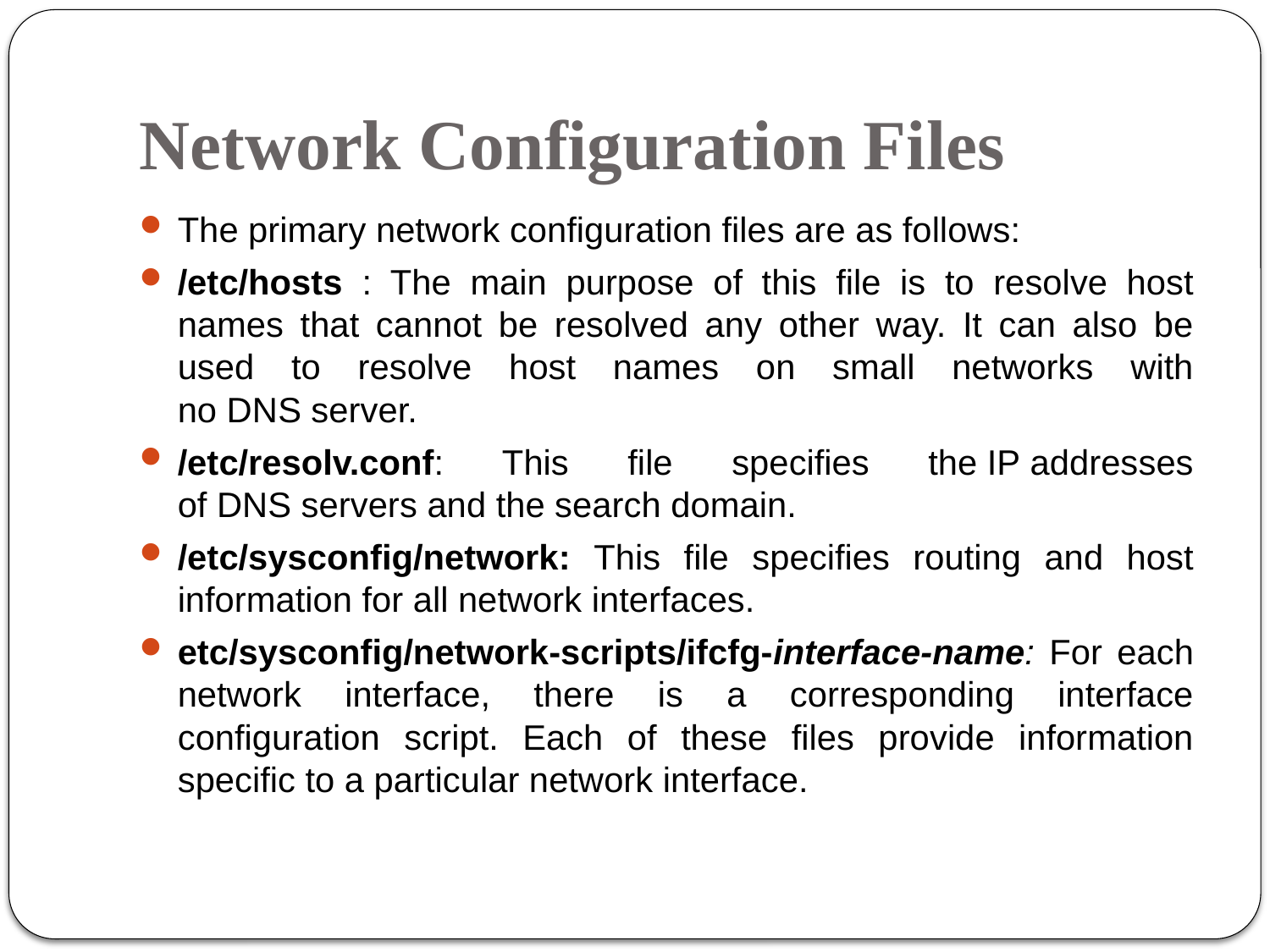

# Network Configuration Files
The primary network configuration files are as follows:
/etc/hosts : The main purpose of this file is to resolve host names that cannot be resolved any other way. It can also be used to resolve host names on small networks with no DNS server.
/etc/resolv.conf: This file specifies the IP addresses of DNS servers and the search domain.
/etc/sysconfig/network: This file specifies routing and host information for all network interfaces.
etc/sysconfig/network-scripts/ifcfg-interface-name: For each network interface, there is a corresponding interface configuration script. Each of these files provide information specific to a particular network interface.